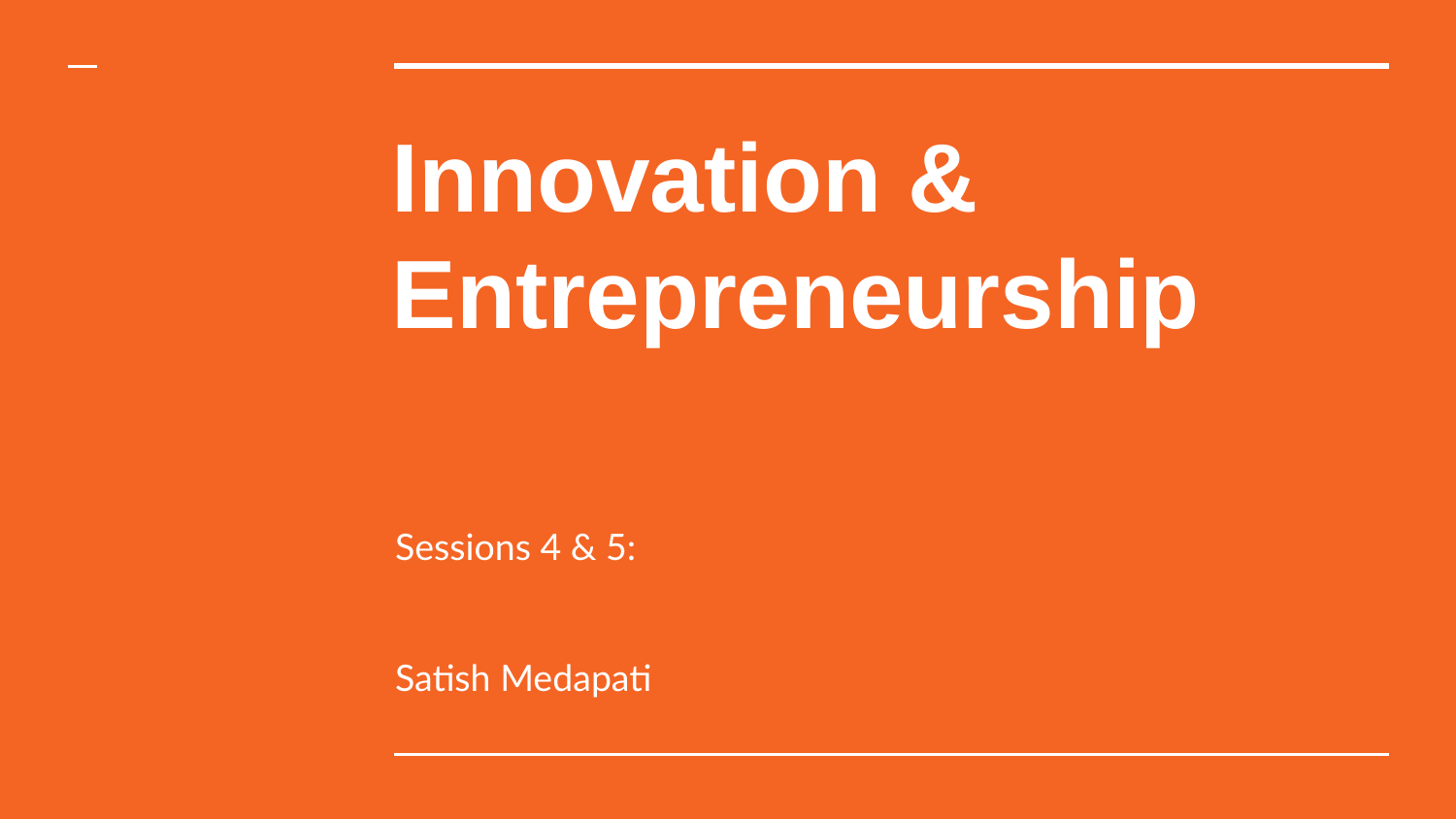

# Innovation & Entrepreneurship
Sessions 4 & 5:

Satish Medapati